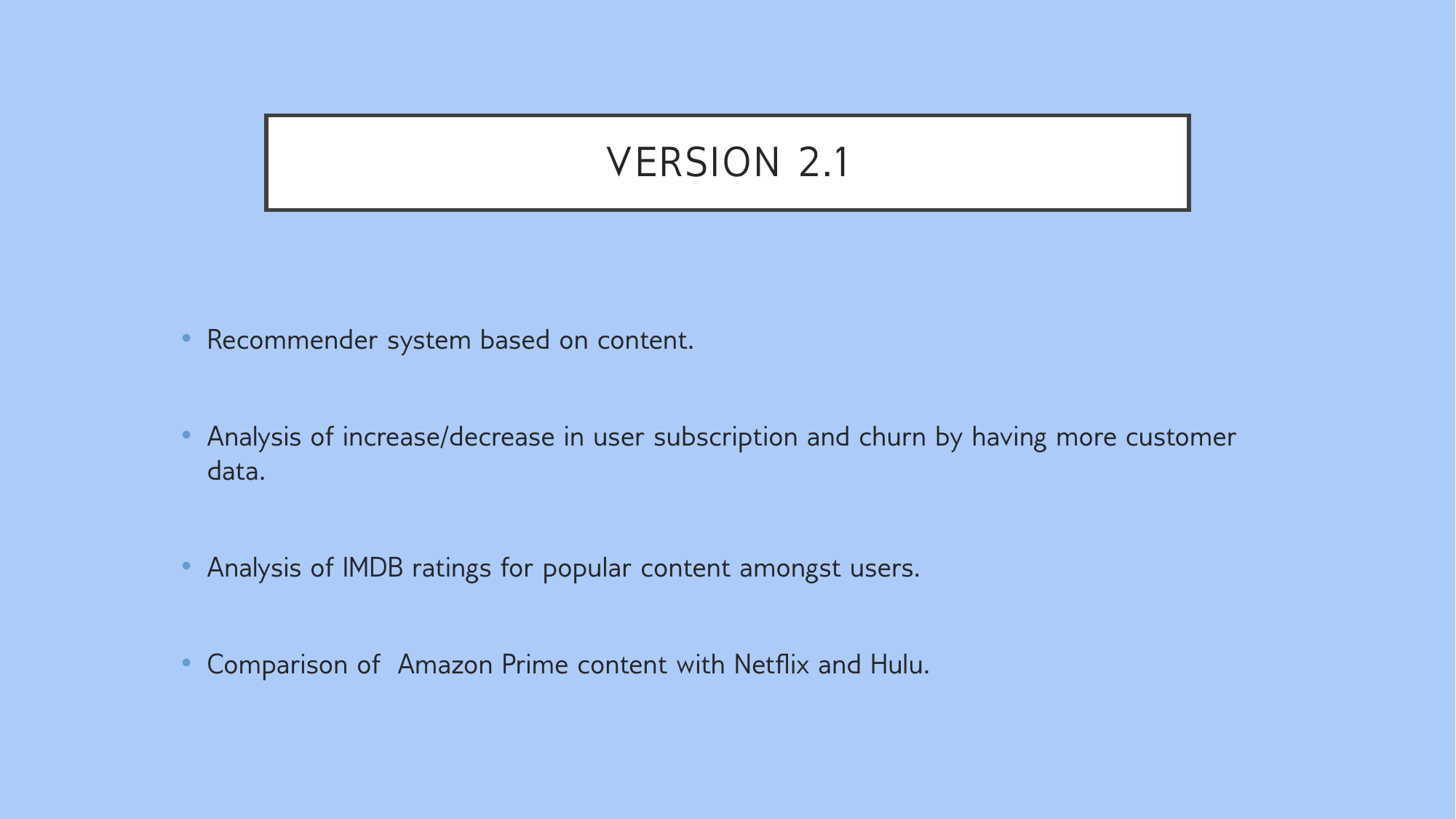

# Version 2.1
Recommender system based on content.

Analysis of increase/decrease in user subscription and churn by having more customer data.

Analysis of IMDB ratings for popular content amongst users.

Comparison of  Amazon Prime content with Netflix and Hulu.